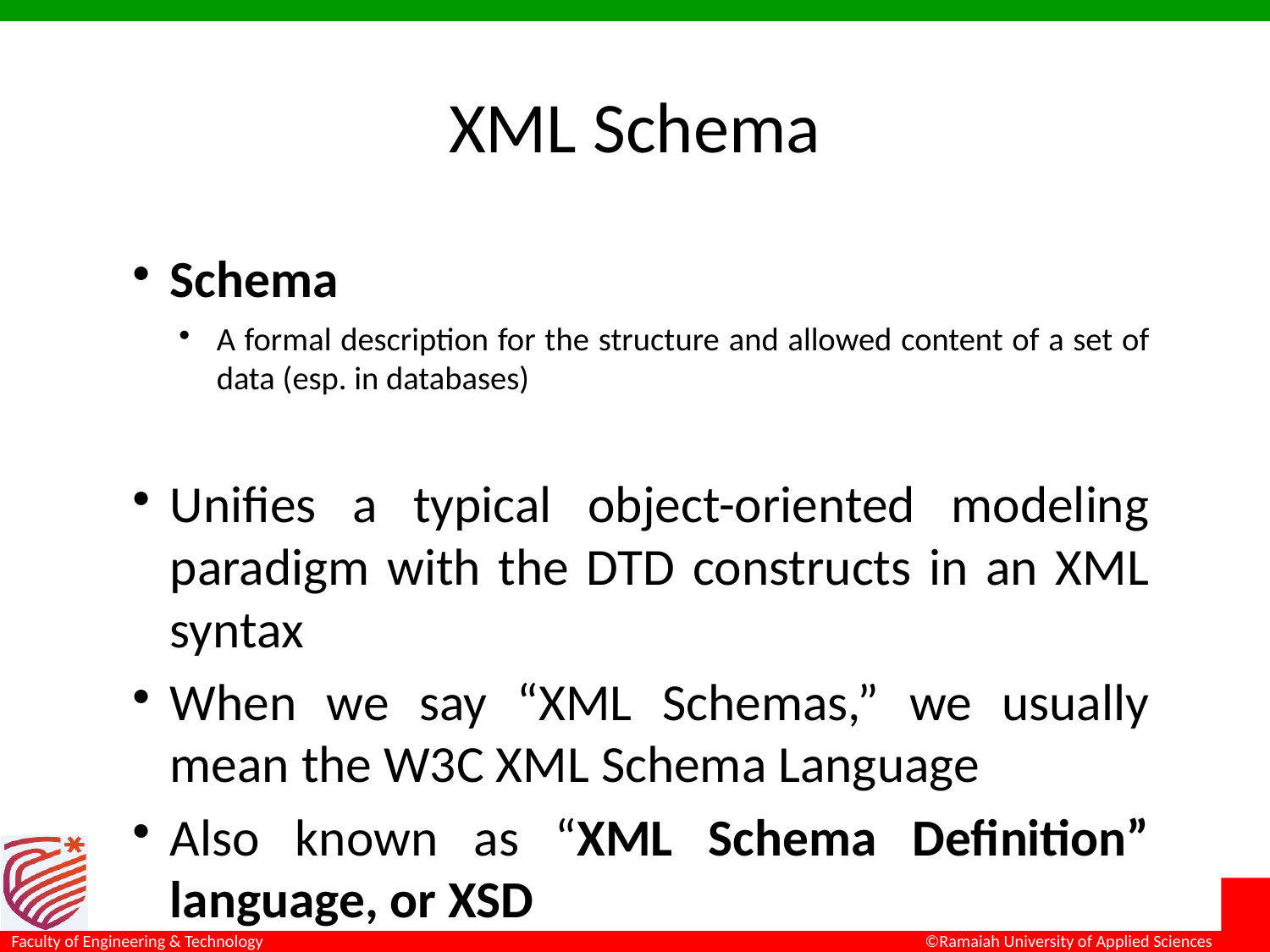

# XML Schema
Schema
A formal description for the structure and allowed content of a set of data (esp. in databases)

Unifies a typical object-oriented modeling paradigm with the DTD constructs in an XML syntax
When we say “XML Schemas,” we usually mean the W3C XML Schema Language
Also known as “XML Schema Definition” language, or XSD